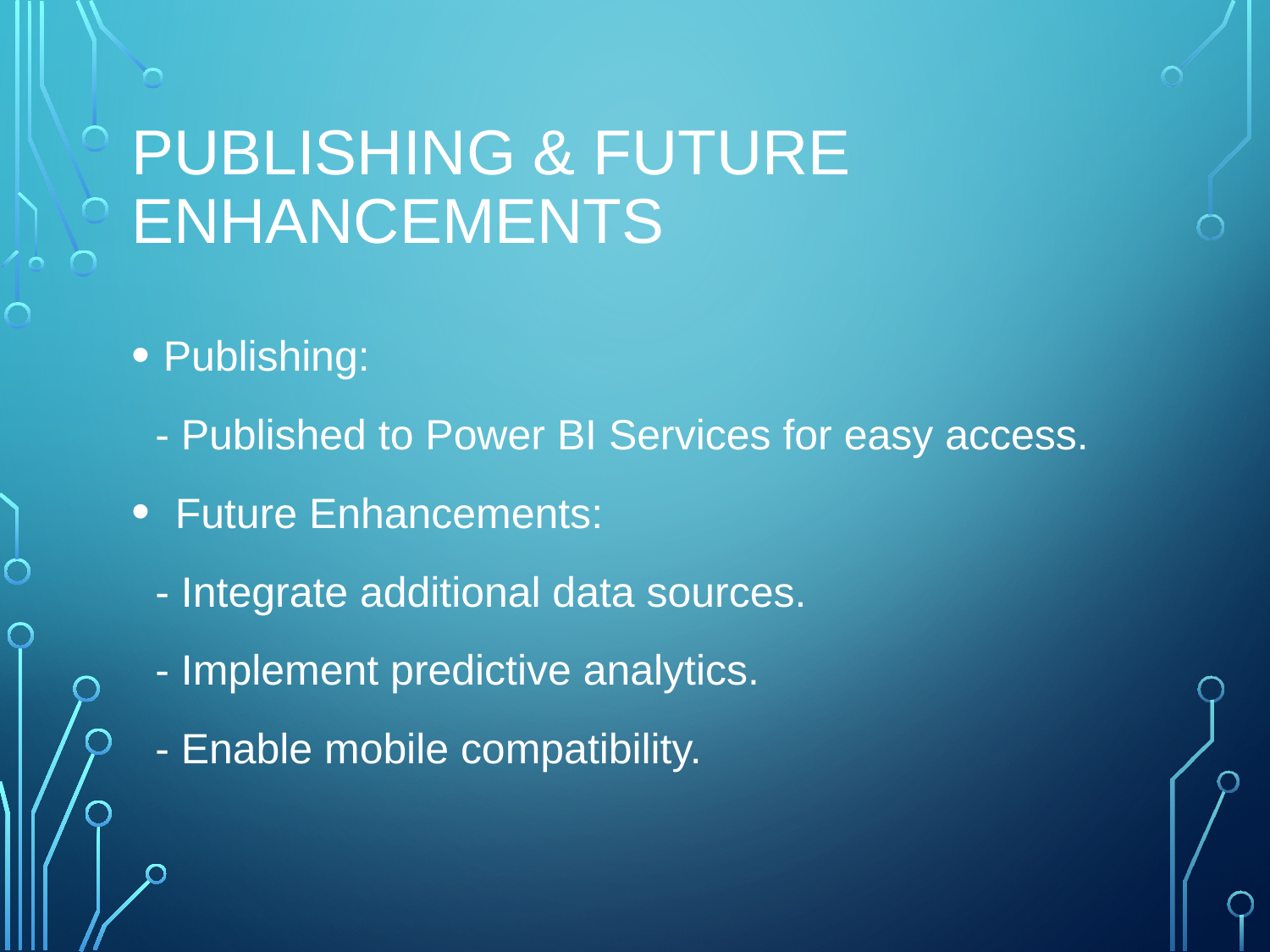

# Publishing & Future Enhancements
Publishing:
  - Published to Power BI Services for easy access.
 Future Enhancements:
  - Integrate additional data sources.
  - Implement predictive analytics.
  - Enable mobile compatibility.